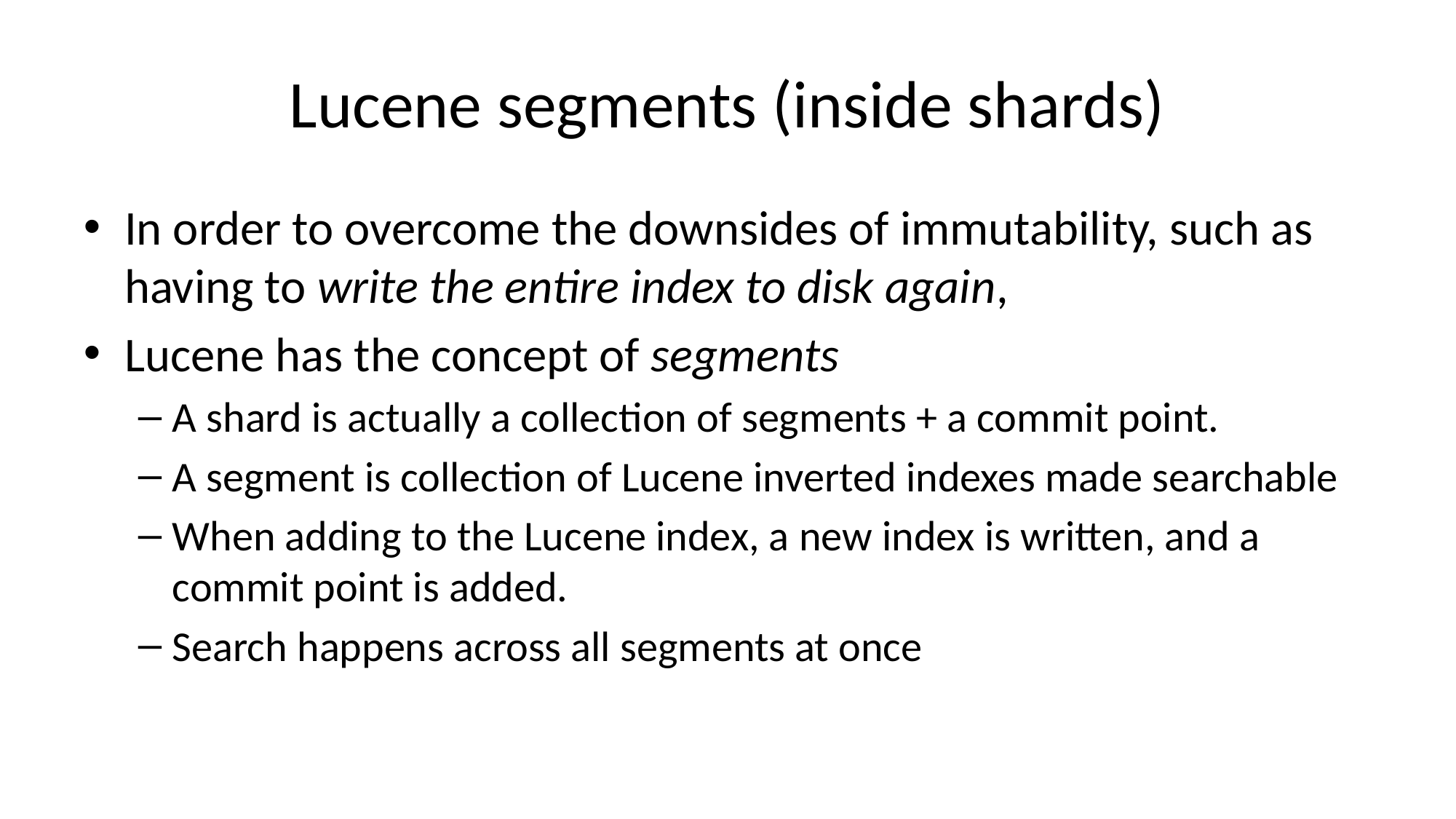

# Lucene segments (inside shards)
In order to overcome the downsides of immutability, such as having to write the entire index to disk again,
Lucene has the concept of segments
A shard is actually a collection of segments + a commit point.
A segment is collection of Lucene inverted indexes made searchable
When adding to the Lucene index, a new index is written, and a commit point is added.
Search happens across all segments at once